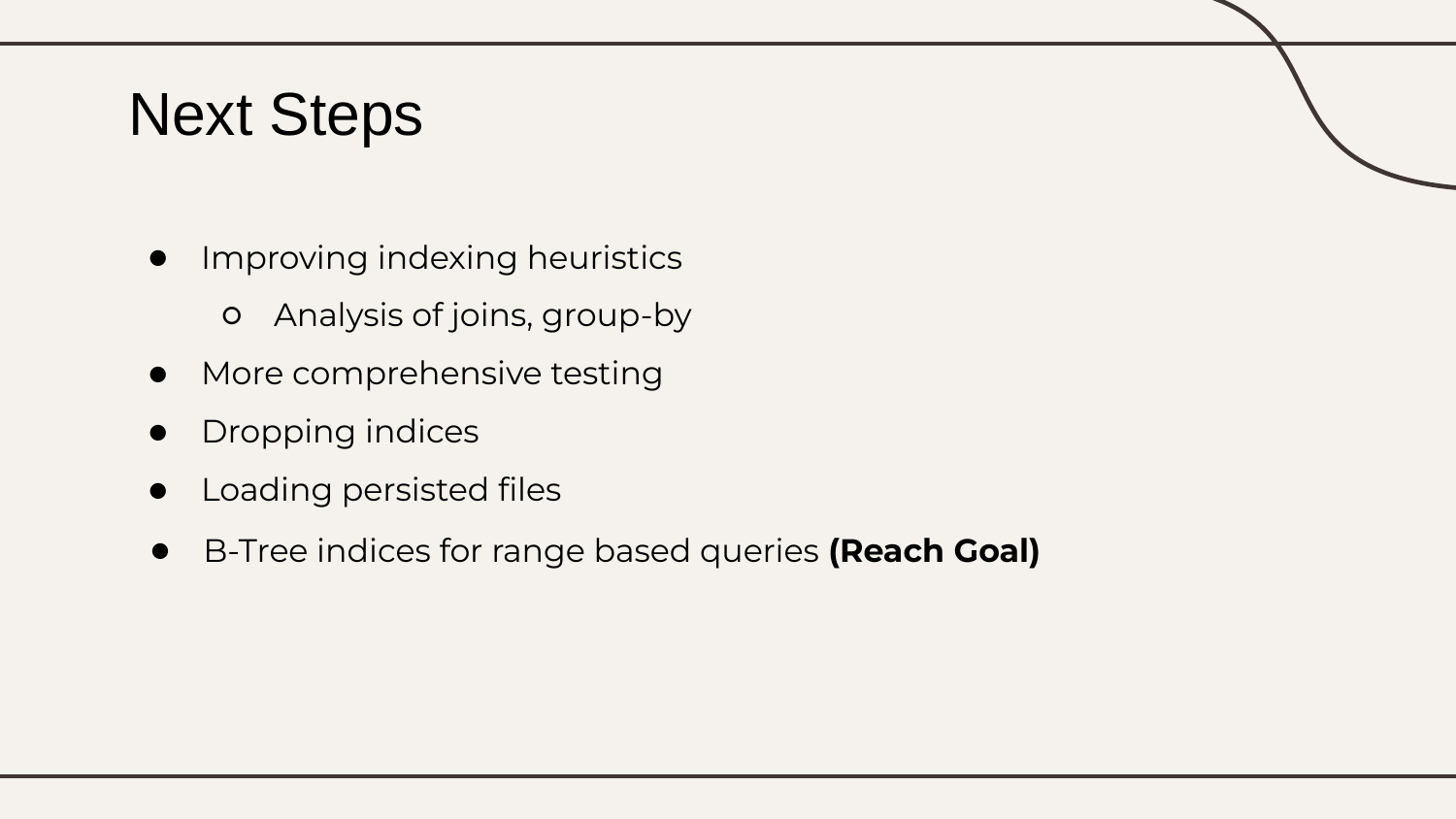

# Next Steps
Improving indexing heuristics
Analysis of joins, group-by
More comprehensive testing
Dropping indices
Loading persisted files
B-Tree indices for range based queries (Reach Goal)